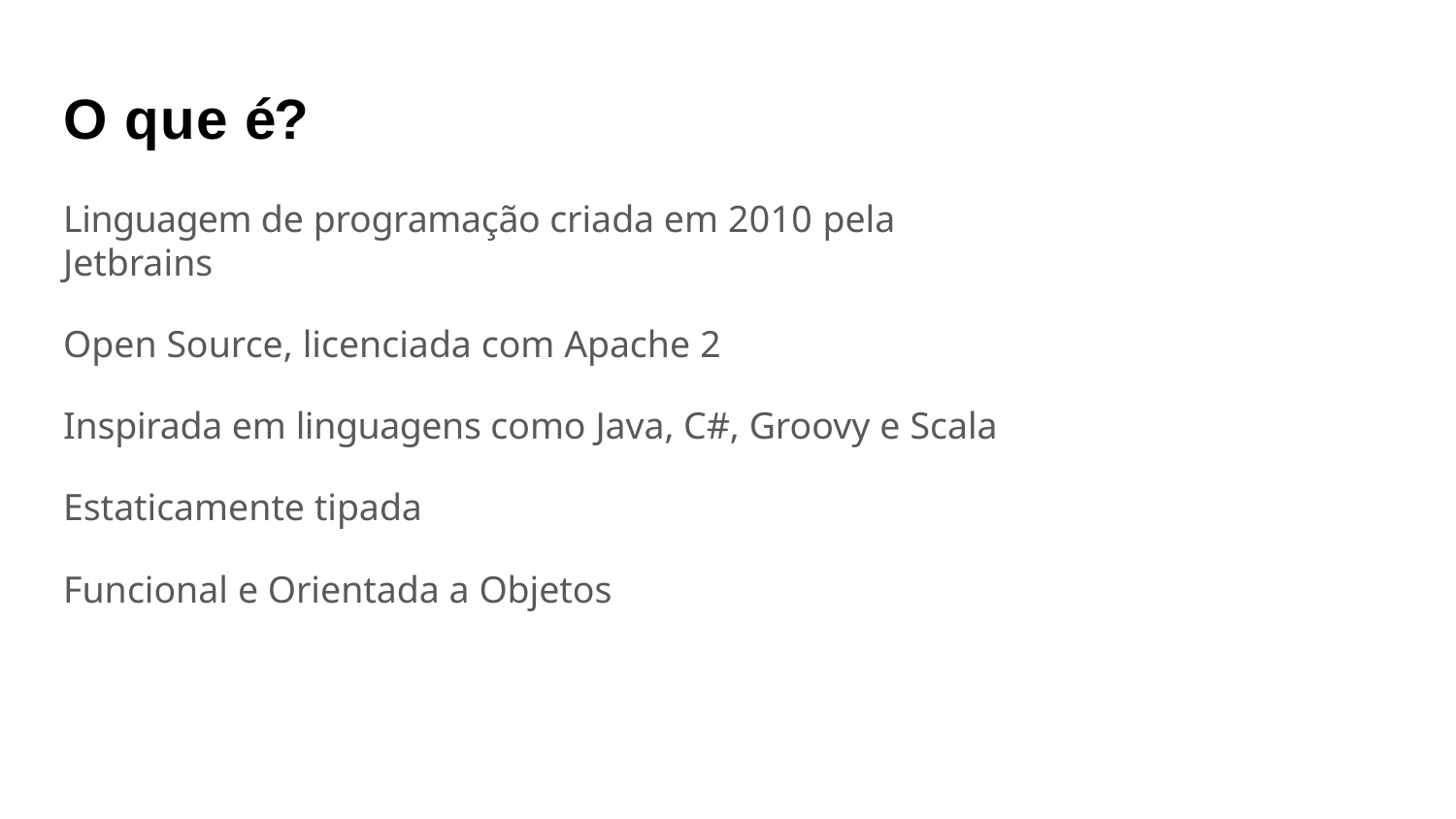

O que é?
Linguagem de programação criada em 2010 pela Jetbrains
Open Source, licenciada com Apache 2
Inspirada em linguagens como Java, C#, Groovy e Scala Estaticamente tipada
Funcional e Orientada a Objetos